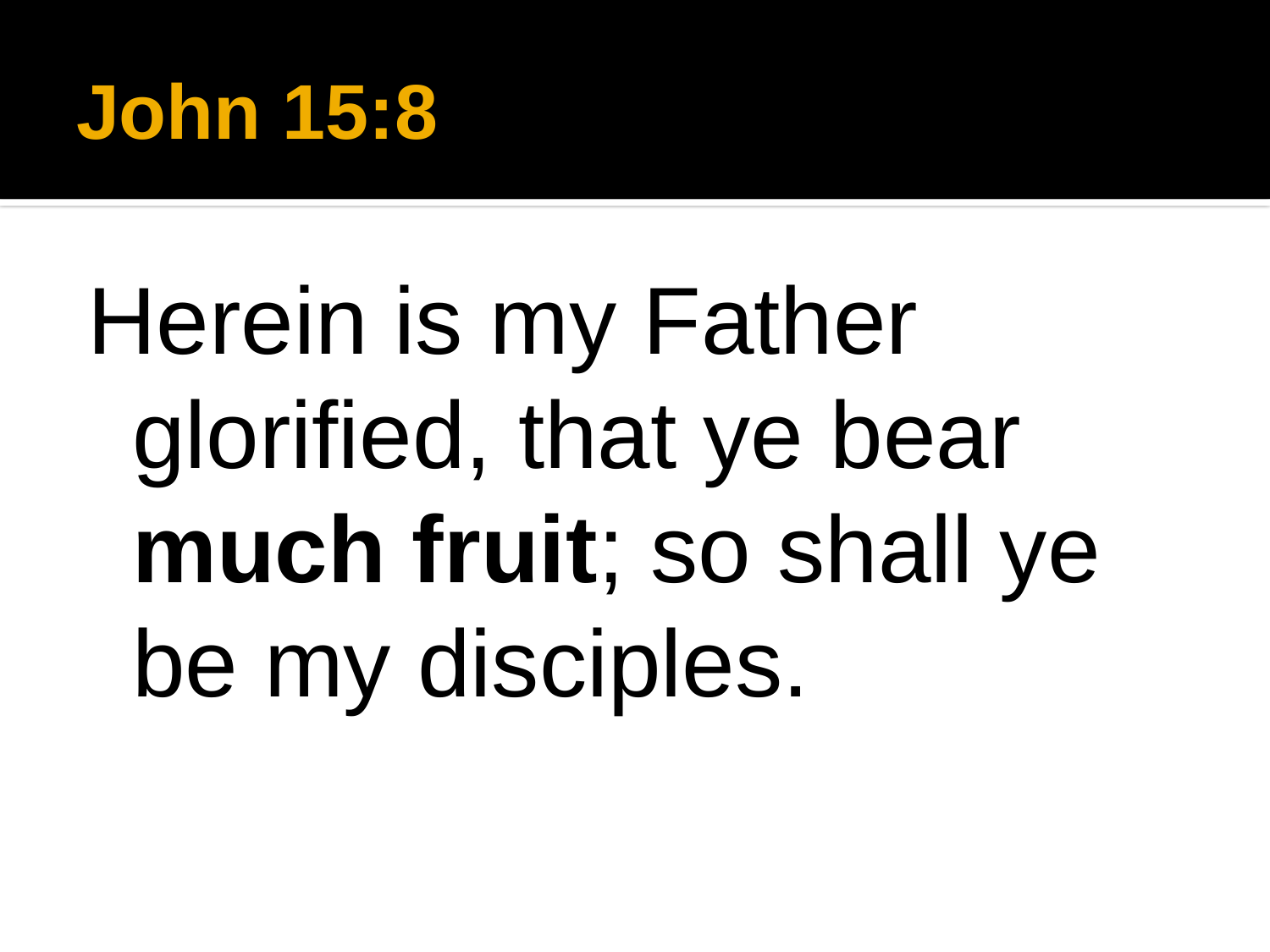

# John 15:8
Herein is my Father glorified, that ye bear much fruit; so shall ye be my disciples.